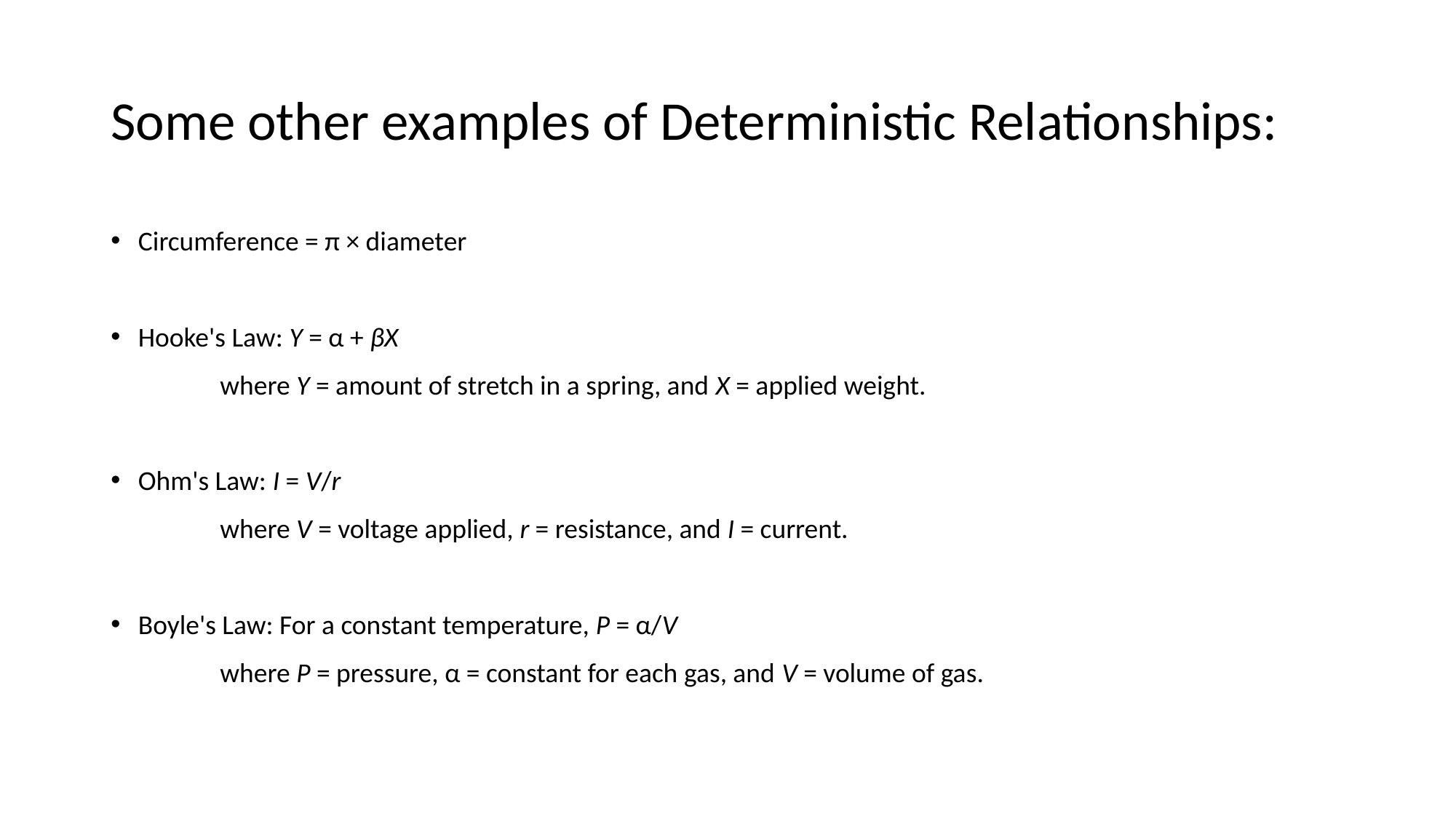

# Some other examples of Deterministic Relationships:
Circumference = π × diameter

Hooke's Law: Y = α + βX
	where Y = amount of stretch in a spring, and X = applied weight.

Ohm's Law: I = V/r
	where V = voltage applied, r = resistance, and I = current.

Boyle's Law: For a constant temperature, P = α/V
	where P = pressure, α = constant for each gas, and V = volume of gas.